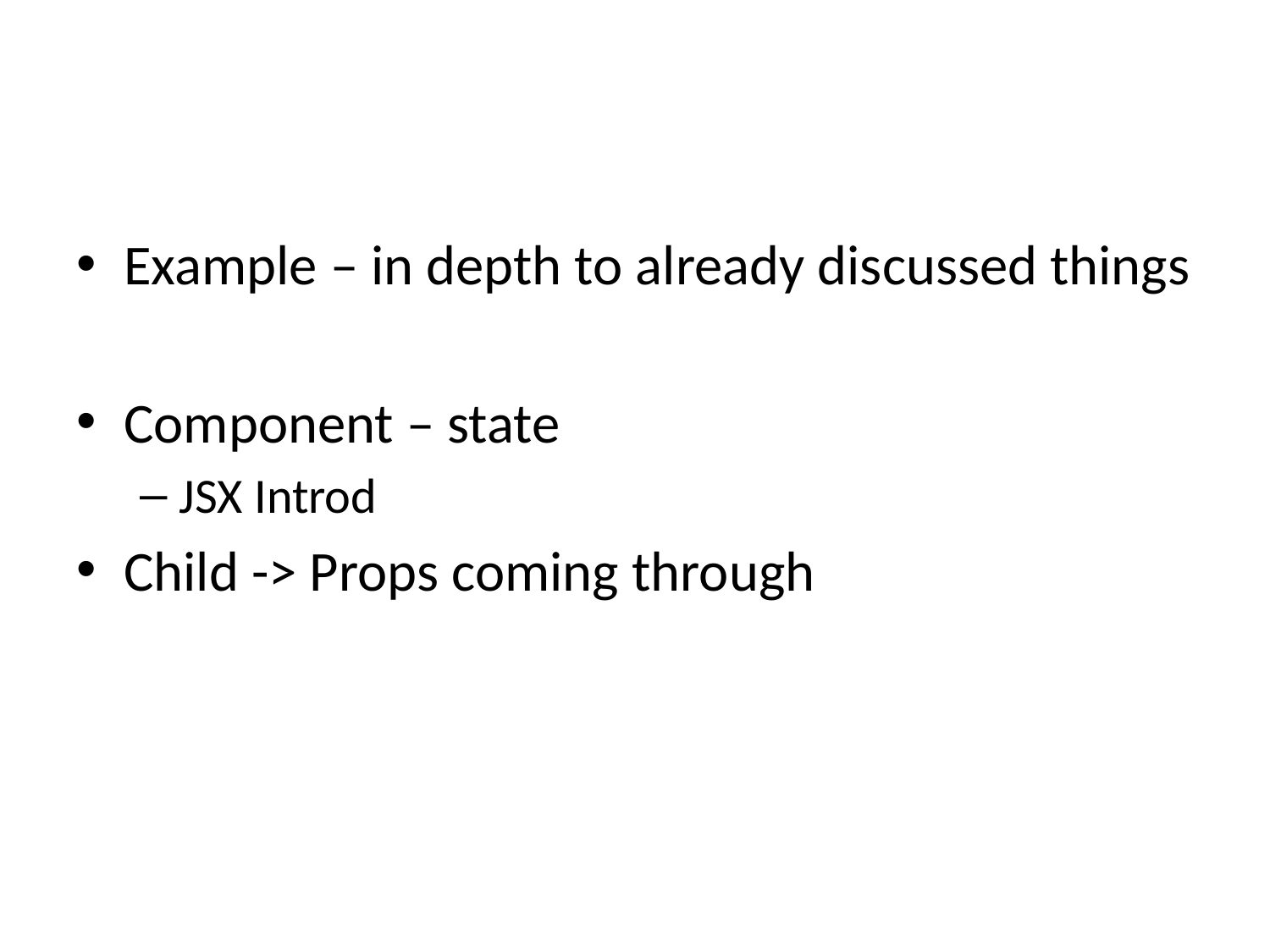

#
Example – in depth to already discussed things

Component – state
JSX Introd
Child -> Props coming through